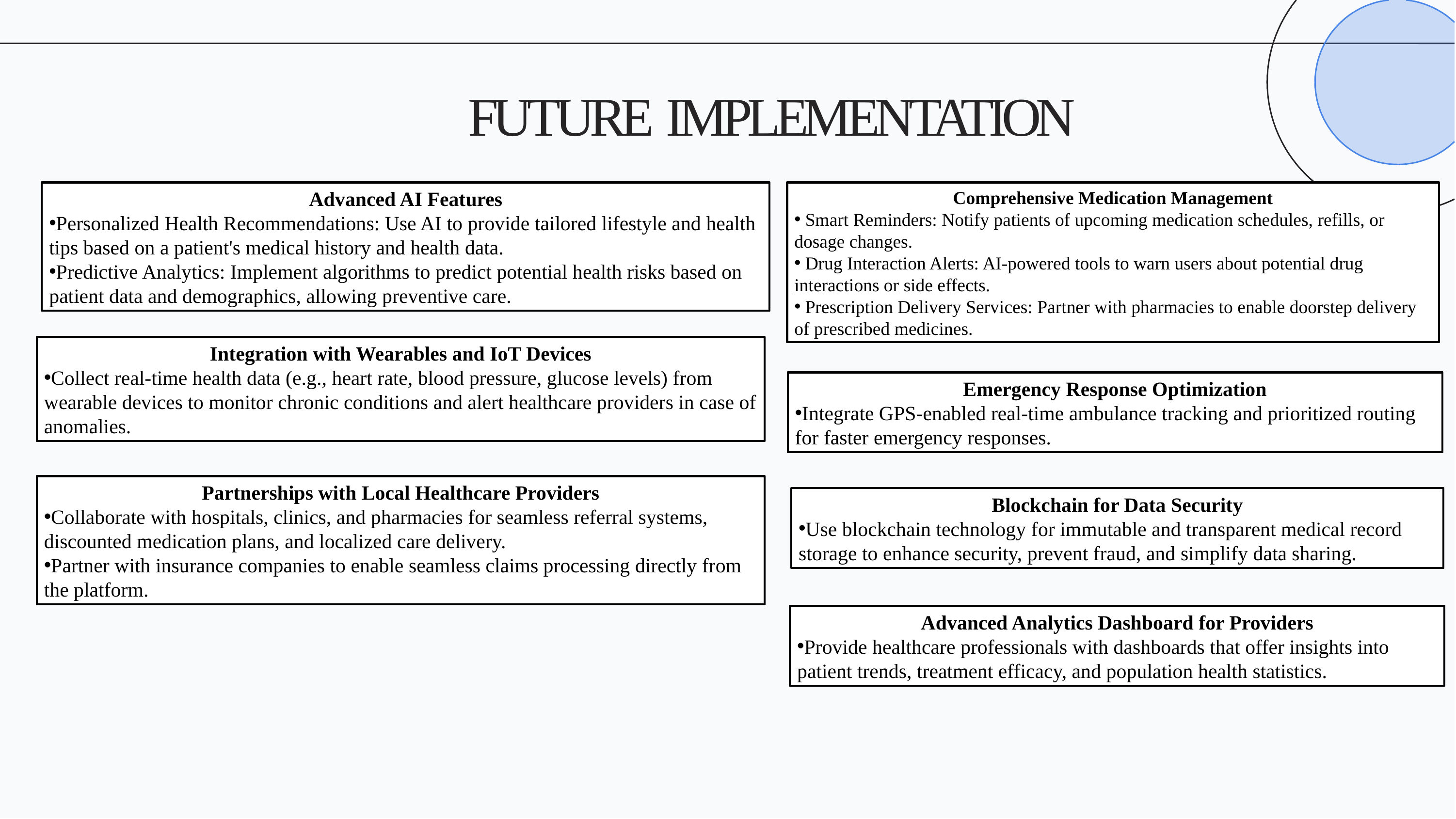

# FUTURE  IMPLEMENTATION
Advanced AI Features
Personalized Health Recommendations: Use AI to provide tailored lifestyle and health tips based on a patient's medical history and health data.
Predictive Analytics: Implement algorithms to predict potential health risks based on patient data and demographics, allowing preventive care.
Comprehensive Medication Management
 Smart Reminders: Notify patients of upcoming medication schedules, refills, or dosage changes.
 Drug Interaction Alerts: AI-powered tools to warn users about potential drug interactions or side effects.
 Prescription Delivery Services: Partner with pharmacies to enable doorstep delivery of prescribed medicines.
Integration with Wearables and IoT Devices
Collect real-time health data (e.g., heart rate, blood pressure, glucose levels) from wearable devices to monitor chronic conditions and alert healthcare providers in case of anomalies.
Emergency Response Optimization
Integrate GPS-enabled real-time ambulance tracking and prioritized routing for faster emergency responses.
Partnerships with Local Healthcare Providers
Collaborate with hospitals, clinics, and pharmacies for seamless referral systems, discounted medication plans, and localized care delivery.
Partner with insurance companies to enable seamless claims processing directly from the platform.
Blockchain for Data Security
Use blockchain technology for immutable and transparent medical record storage to enhance security, prevent fraud, and simplify data sharing.
Advanced Analytics Dashboard for Providers
Provide healthcare professionals with dashboards that offer insights into patient trends, treatment efficacy, and population health statistics.